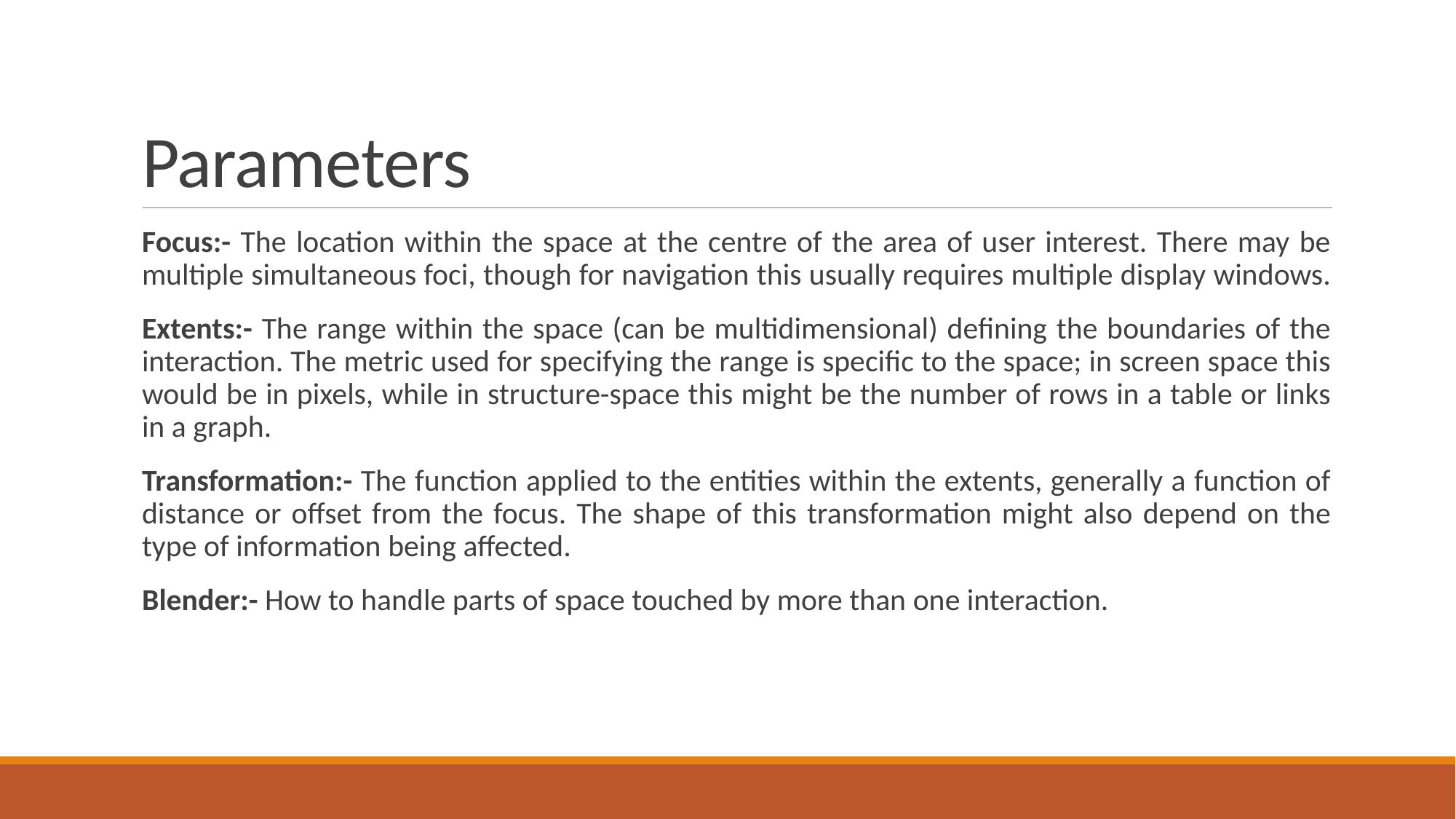

# Parameters
Focus:- The location within the space at the centre of the area of user interest. There may be multiple simultaneous foci, though for navigation this usually requires multiple display windows.
Extents:- The range within the space (can be multidimensional) defining the boundaries of the interaction. The metric used for specifying the range is specific to the space; in screen space this would be in pixels, while in structure-space this might be the number of rows in a table or links in a graph.
Transformation:- The function applied to the entities within the extents, generally a function of distance or offset from the focus. The shape of this transformation might also depend on the type of information being affected.
Blender:- How to handle parts of space touched by more than one interaction.